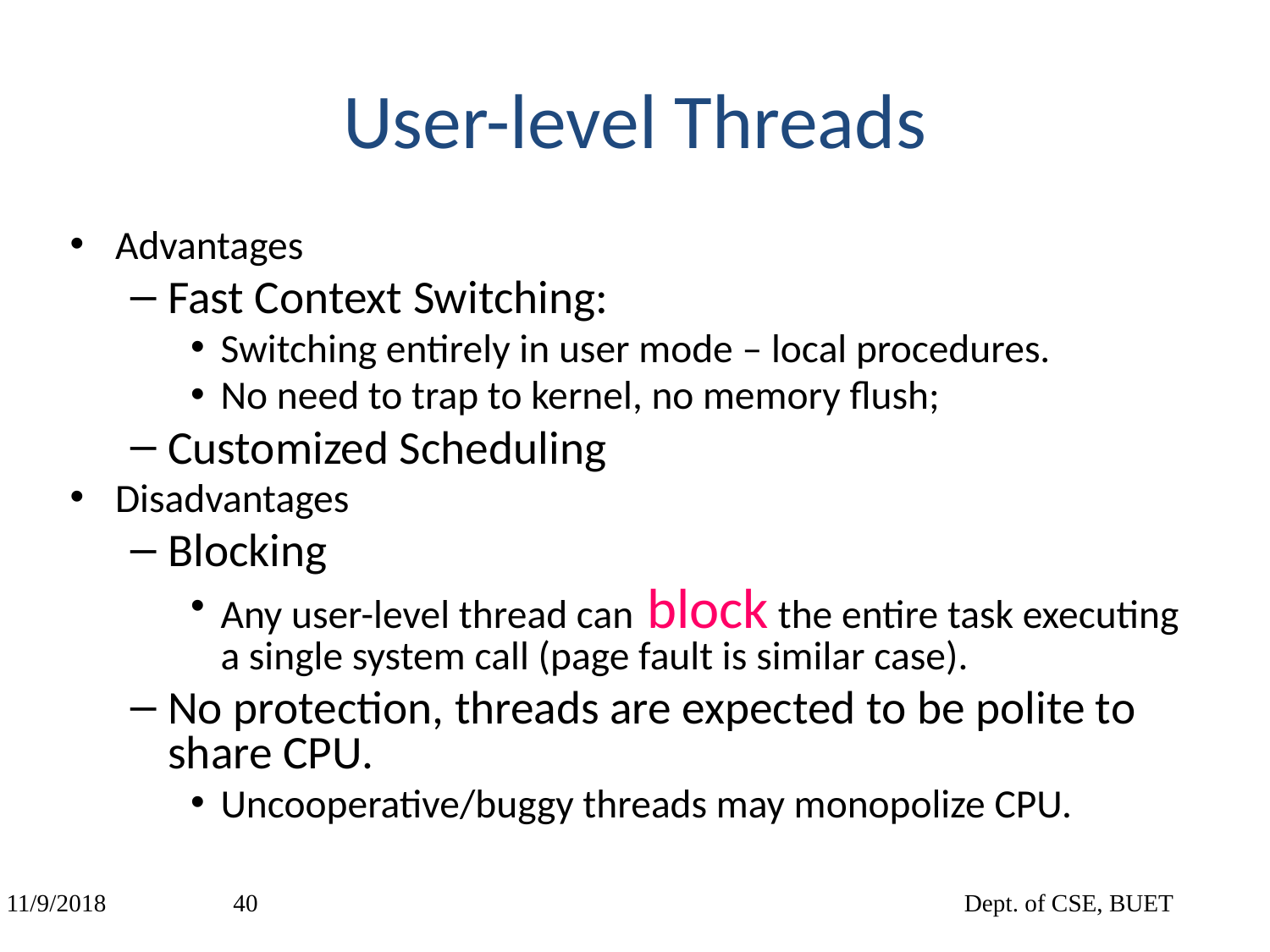

# User-level Threads
Advantages
Fast Context Switching:
Switching entirely in user mode – local procedures.
No need to trap to kernel, no memory flush;
Customized Scheduling
Disadvantages
Blocking
Any user-level thread can block the entire task executing a single system call (page fault is similar case).
No protection, threads are expected to be polite to share CPU.
Uncooperative/buggy threads may monopolize CPU.
11/9/2018
40
Dept. of CSE, BUET